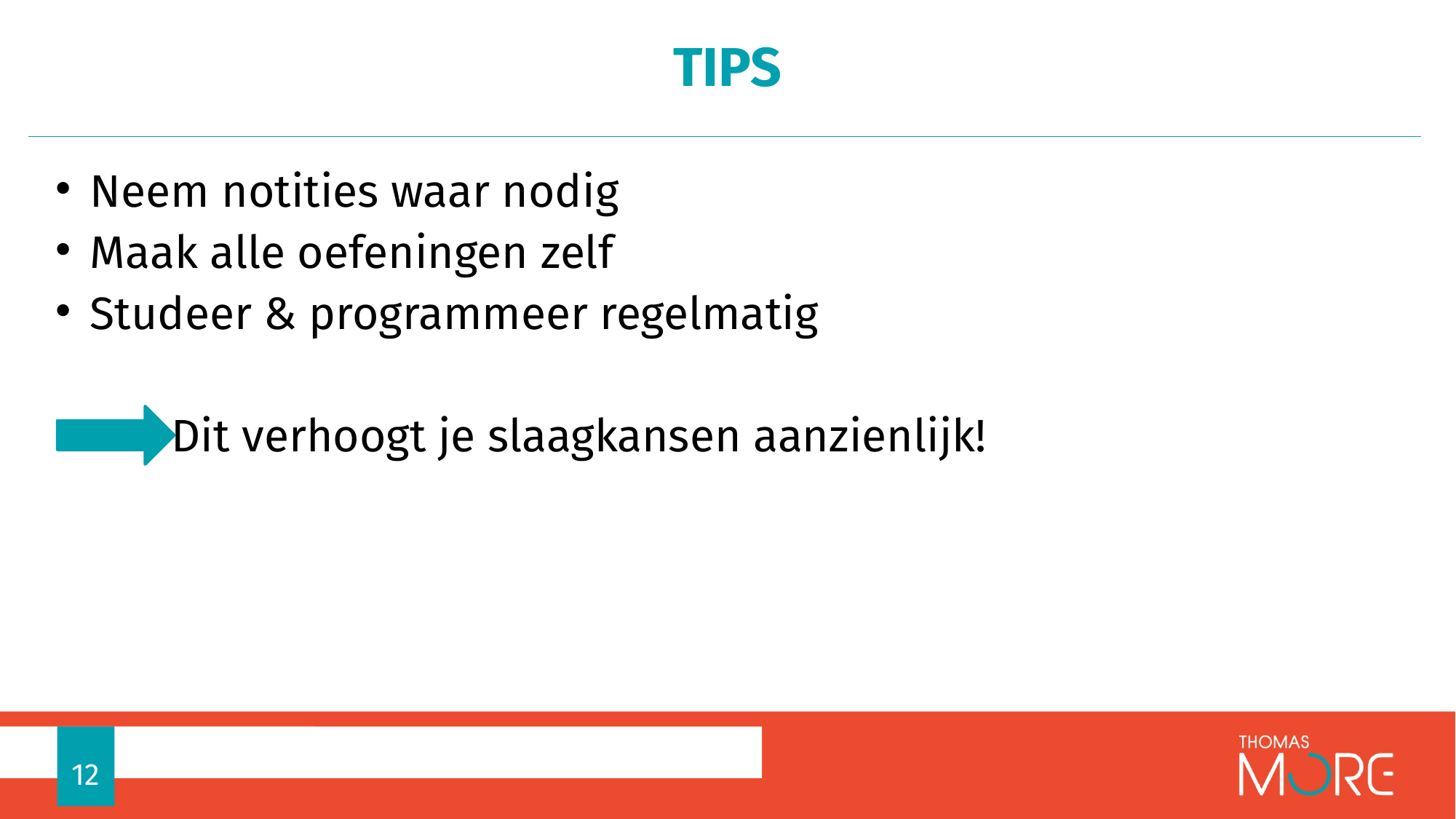

# Tips
Neem notities waar nodig
Maak alle oefeningen zelf
Studeer & programmeer regelmatig

          Dit verhoogt je slaagkansen aanzienlijk!

12